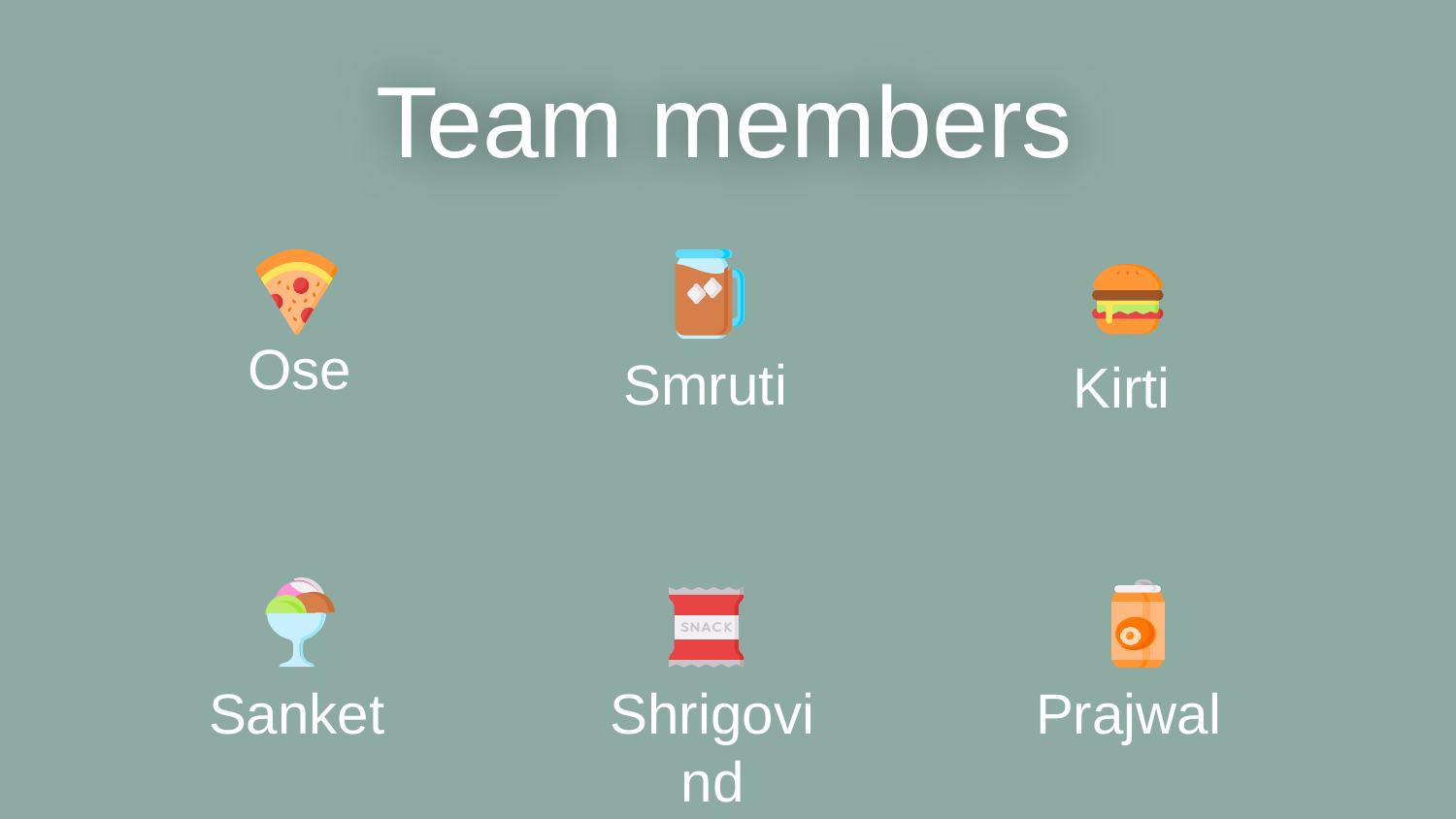

# Team members

Ose
Smruti
Kirti

Sanket
Shrigovind
Prajwal